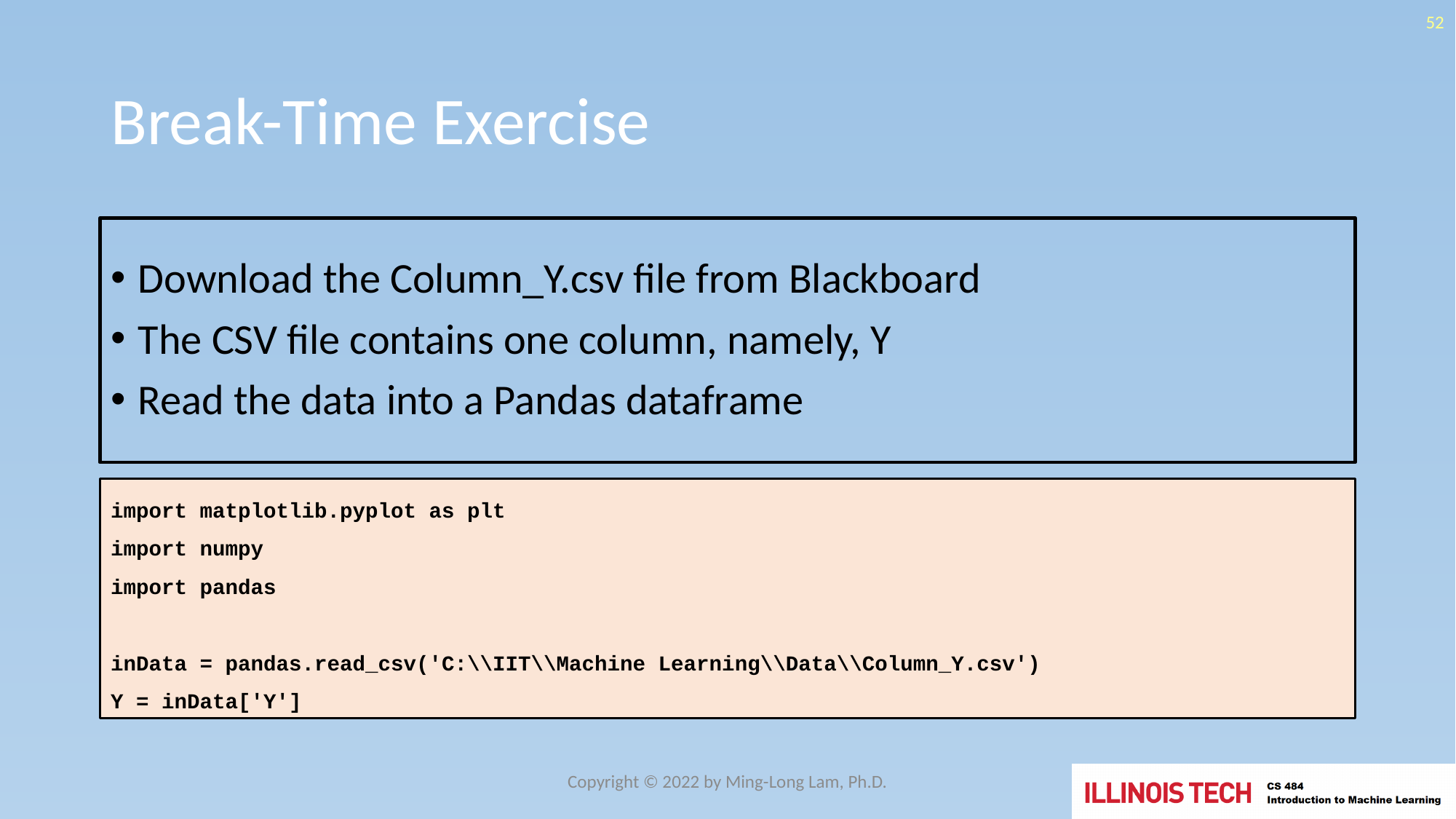

52
# Break-Time Exercise
Download the Column_Y.csv file from Blackboard
The CSV file contains one column, namely, Y
Read the data into a Pandas dataframe

import matplotlib.pyplot as plt
import numpy
import pandas

inData = pandas.read_csv('C:\\IIT\\Machine Learning\\Data\\Column_Y.csv')
Y = inData['Y']
Copyright © 2022 by Ming-Long Lam, Ph.D.